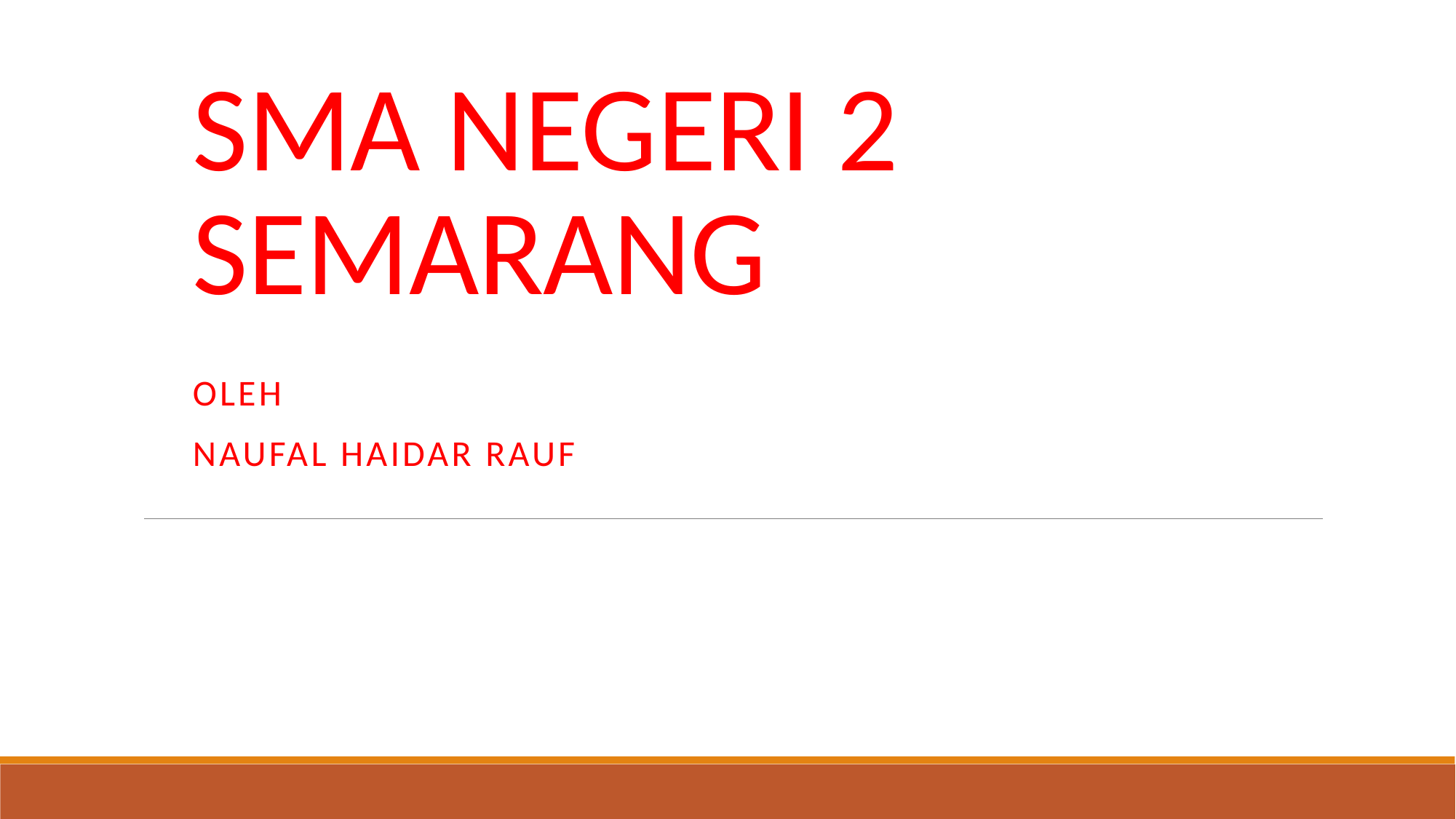

# SMA NEGERI 2 SEMARANG
OLEH
NAUFAL HAIDAR RAUF